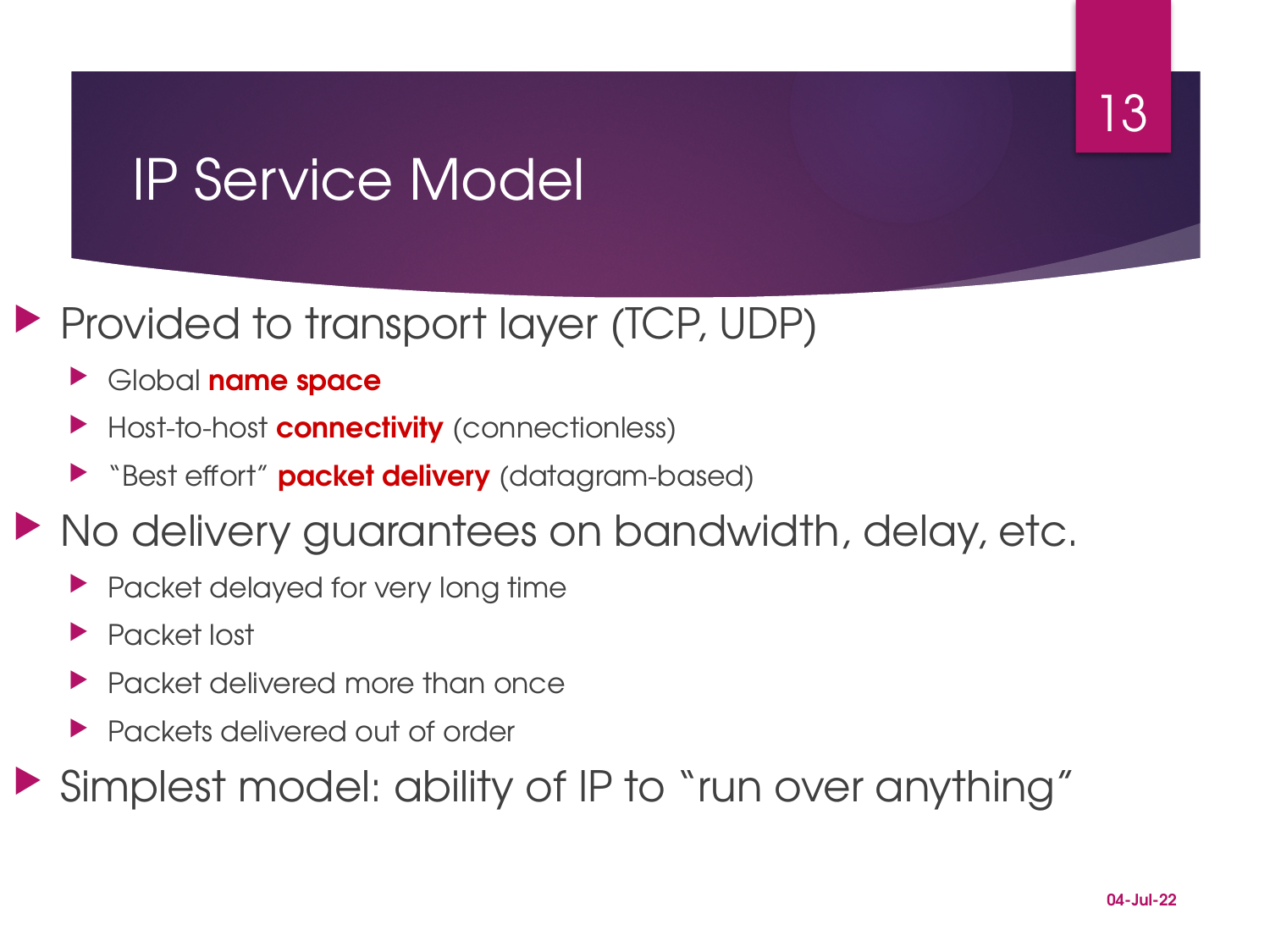

13
# IP Service Model
Provided to transport layer (TCP, UDP)
Global name space
Host-to-host connectivity (connectionless)
“Best effort” packet delivery (datagram-based)
No delivery guarantees on bandwidth, delay, etc.
Packet delayed for very long time
Packet lost
Packet delivered more than once
Packets delivered out of order
Simplest model: ability of IP to “run over anything”
04-Jul-22